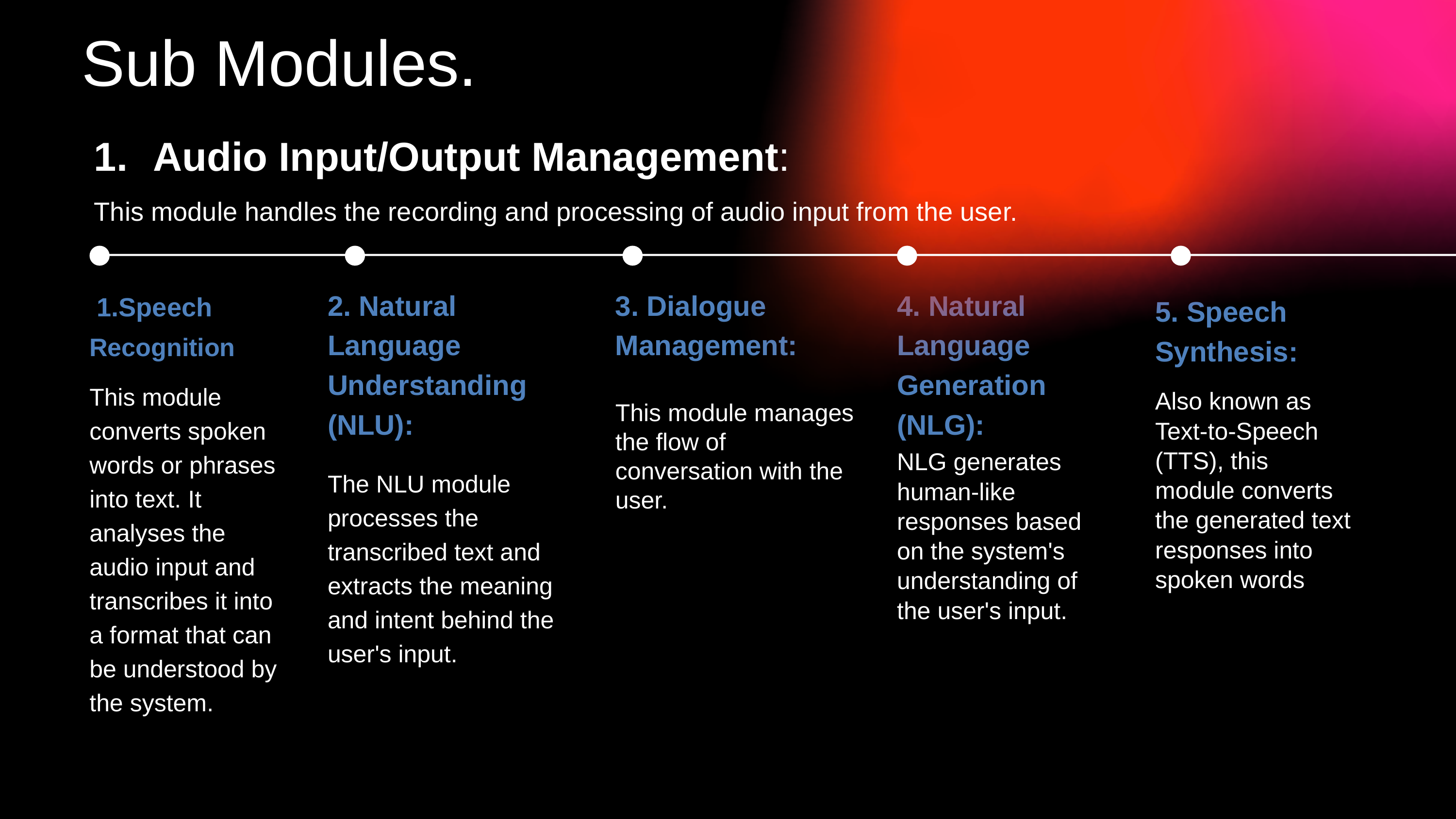

Description of System
Design and Implementation
Sub Modules.
Audio Input/Output Management:
This module handles the recording and processing of audio input from the user.

 1.Speech Recognition
This module converts spoken words or phrases into text. It analyses the audio input and transcribes it into a format that can be understood by the system.
2. Natural Language Understanding (NLU):
The NLU module processes the transcribed text and extracts the meaning and intent behind the user's input.
3. Dialogue Management:
This module manages the flow of conversation with the user.
4. Natural Language Generation (NLG):
NLG generates human-like responses based on the system's understanding of the user's input.
5. Speech Synthesis:
Also known as Text-to-Speech (TTS), this module converts the generated text responses into spoken words
USER : The main module handles the overall interaction with the user.
Voice should be very clear.
Activities might get delayed if there is no immediate and clear commands from users of the system with proper internet connectivity.
System with proper working is necessary.